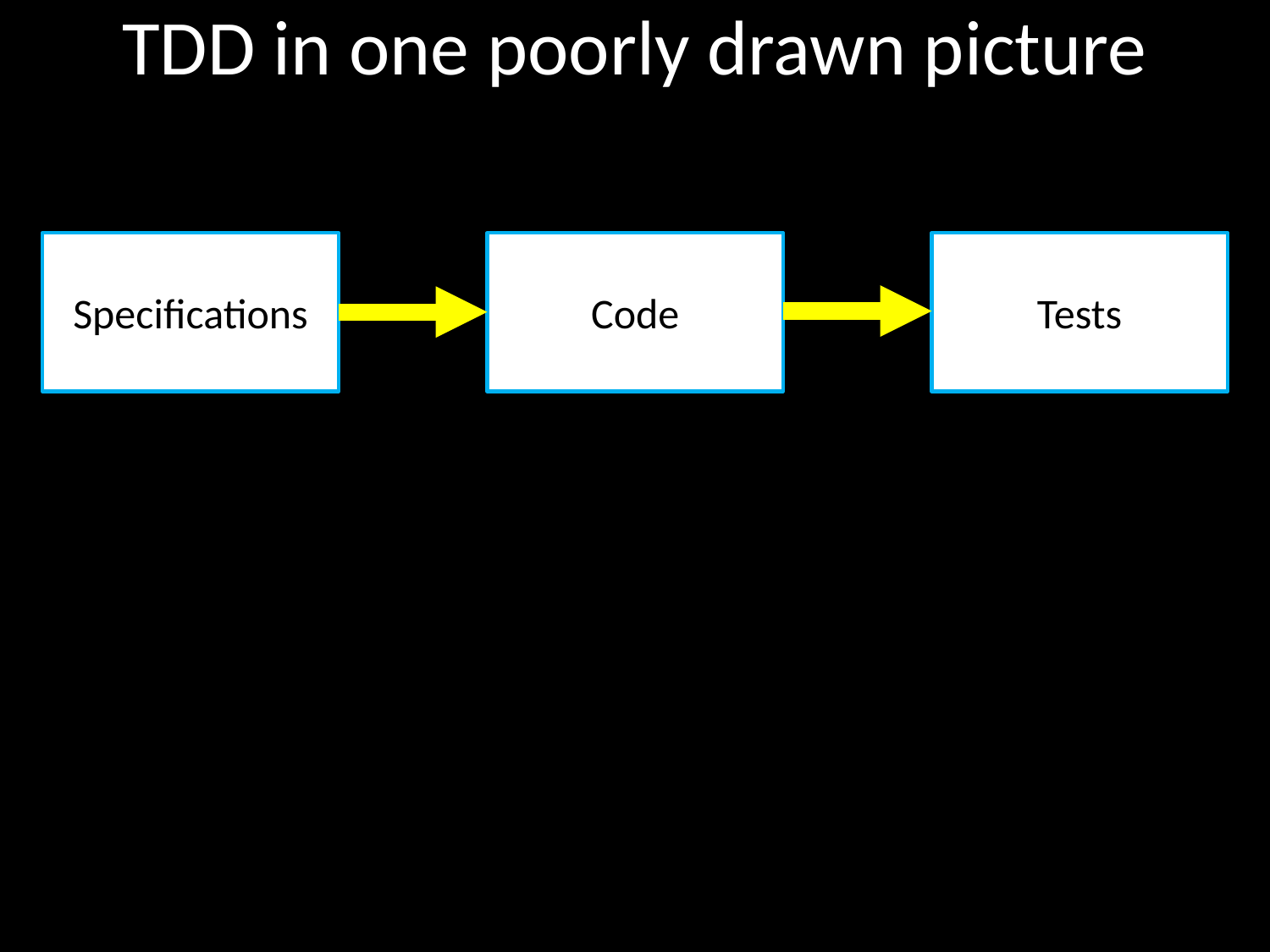

TDD in one poorly drawn picture
Specifications
Code
Tests